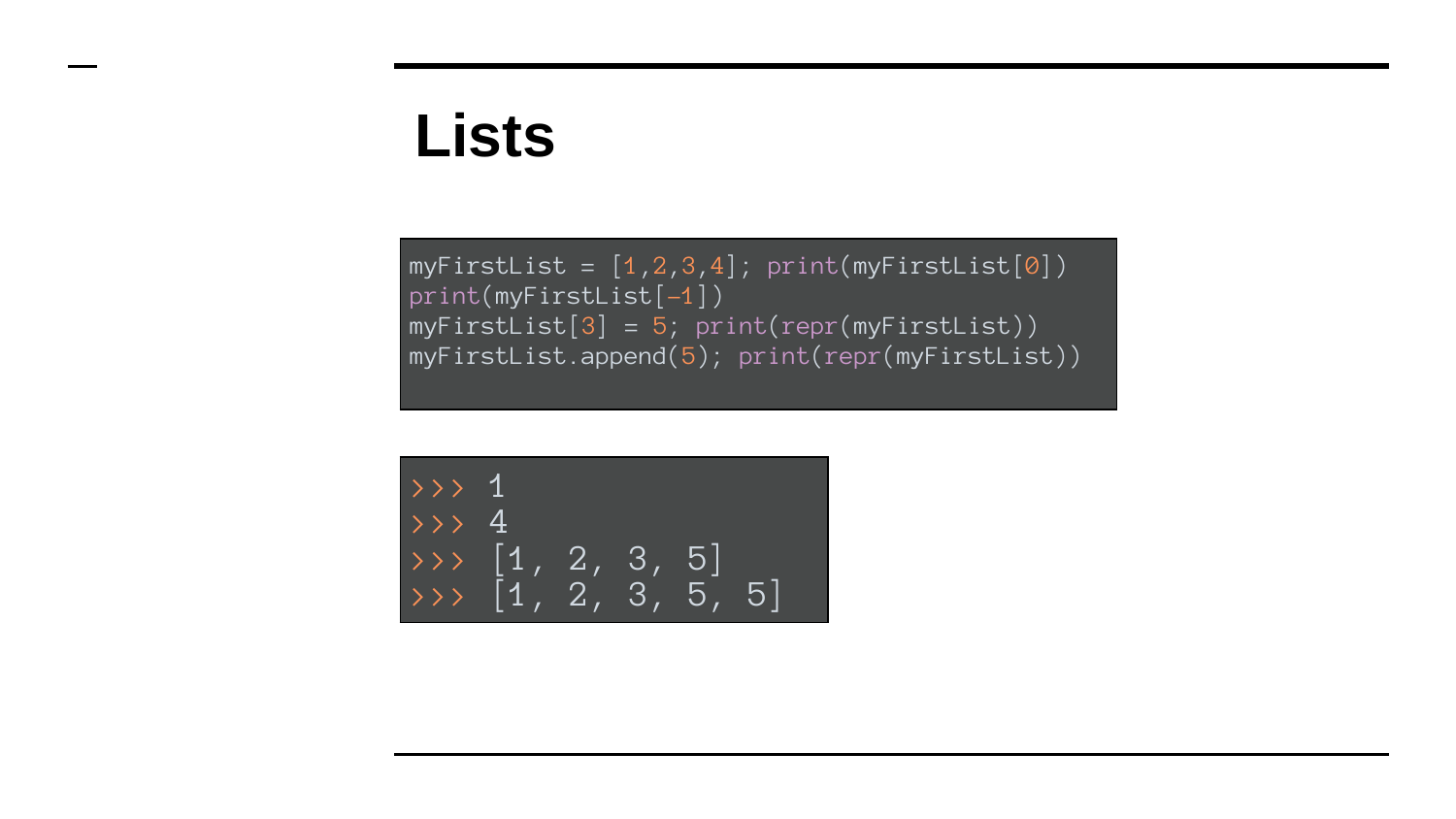

# Lists
| myFirstList = [1,2,3,4]; print(myFirstList[0]) print(myFirstList[-1]) myFirstList[3] = 5; print(repr(myFirstList)) myFirstList.append(5); print(repr(myFirstList)) |
| --- |
| >>> 1 >>> 4 >>> [1, 2, 3, 5] >>> [1, 2, 3, 5, 5] |
| --- |